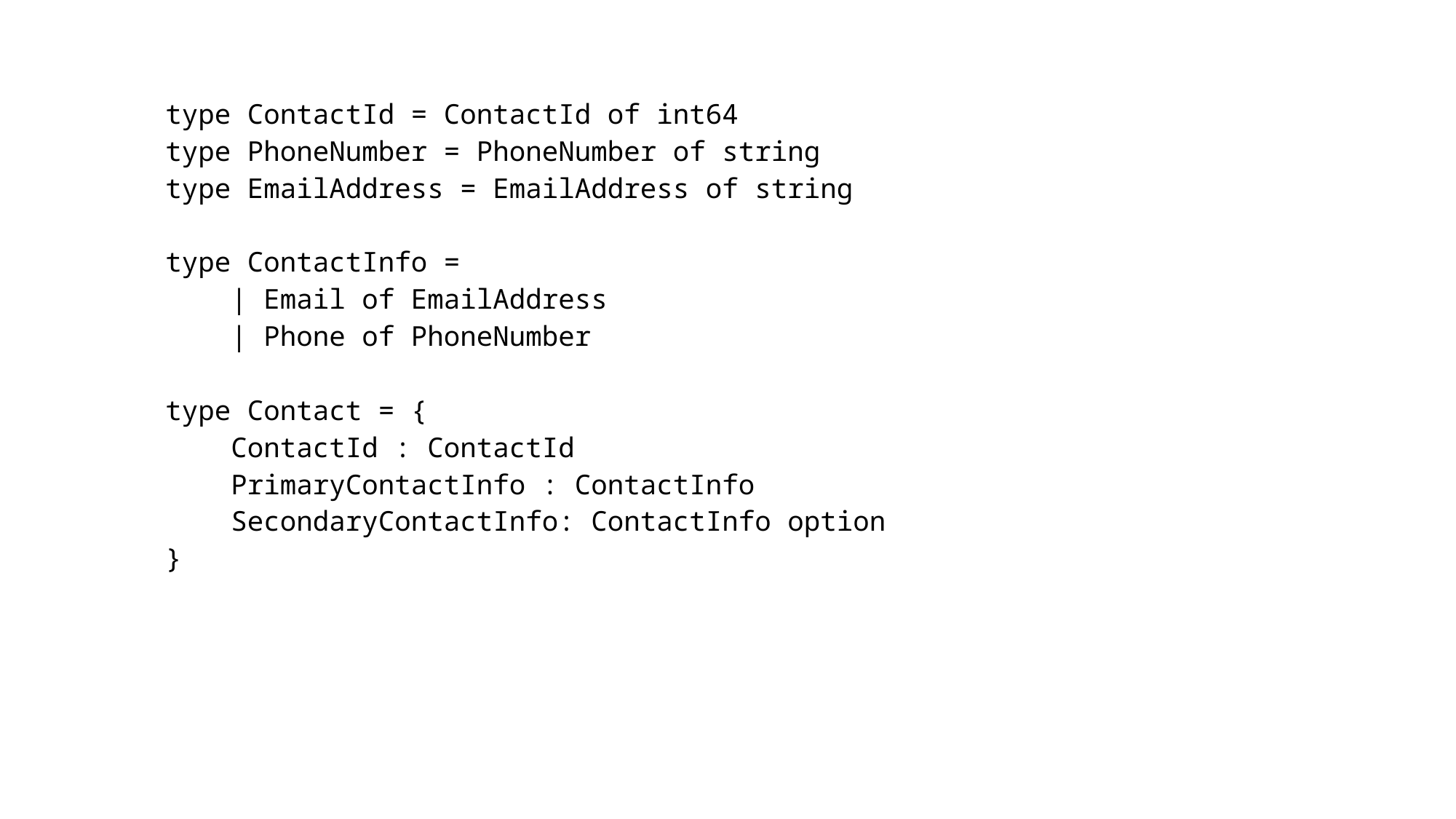

type ContactId = ContactId of int64
type PhoneNumber = PhoneNumber of string
type EmailAddress = EmailAddress of string

type ContactInfo =
    | Email of EmailAddress
    | Phone of PhoneNumber

type Contact = {
    ContactId : ContactId
    PrimaryContactInfo : ContactInfo
    SecondaryContactInfo: ContactInfo option
}